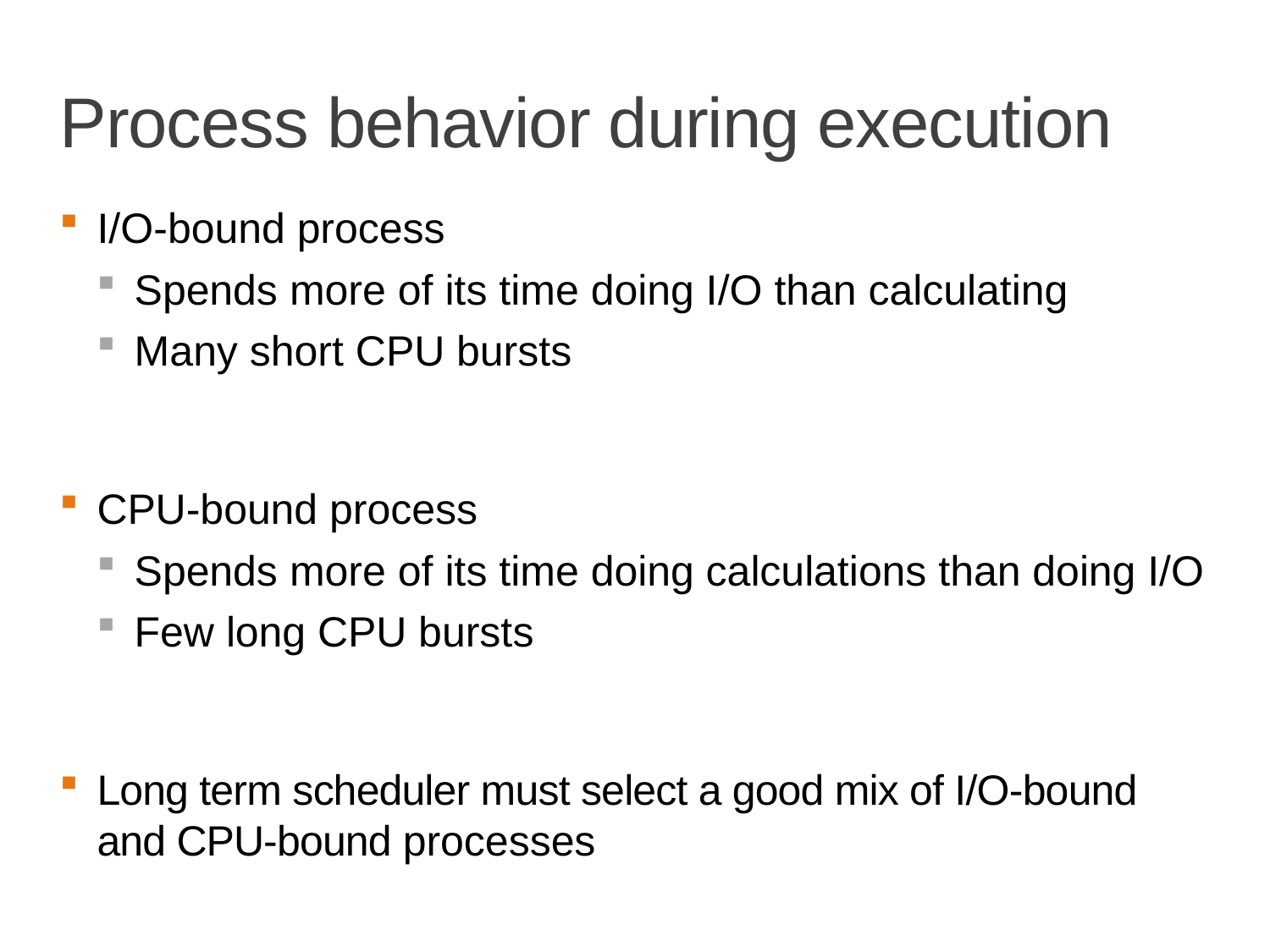

# Process behavior during execution
I/O-bound process
Spends more of its time doing I/O than calculating
Many short CPU bursts

CPU-bound process
Spends more of its time doing calculations than doing I/O
Few long CPU bursts

Long term scheduler must select a good mix of I/O-bound and CPU-bound processes